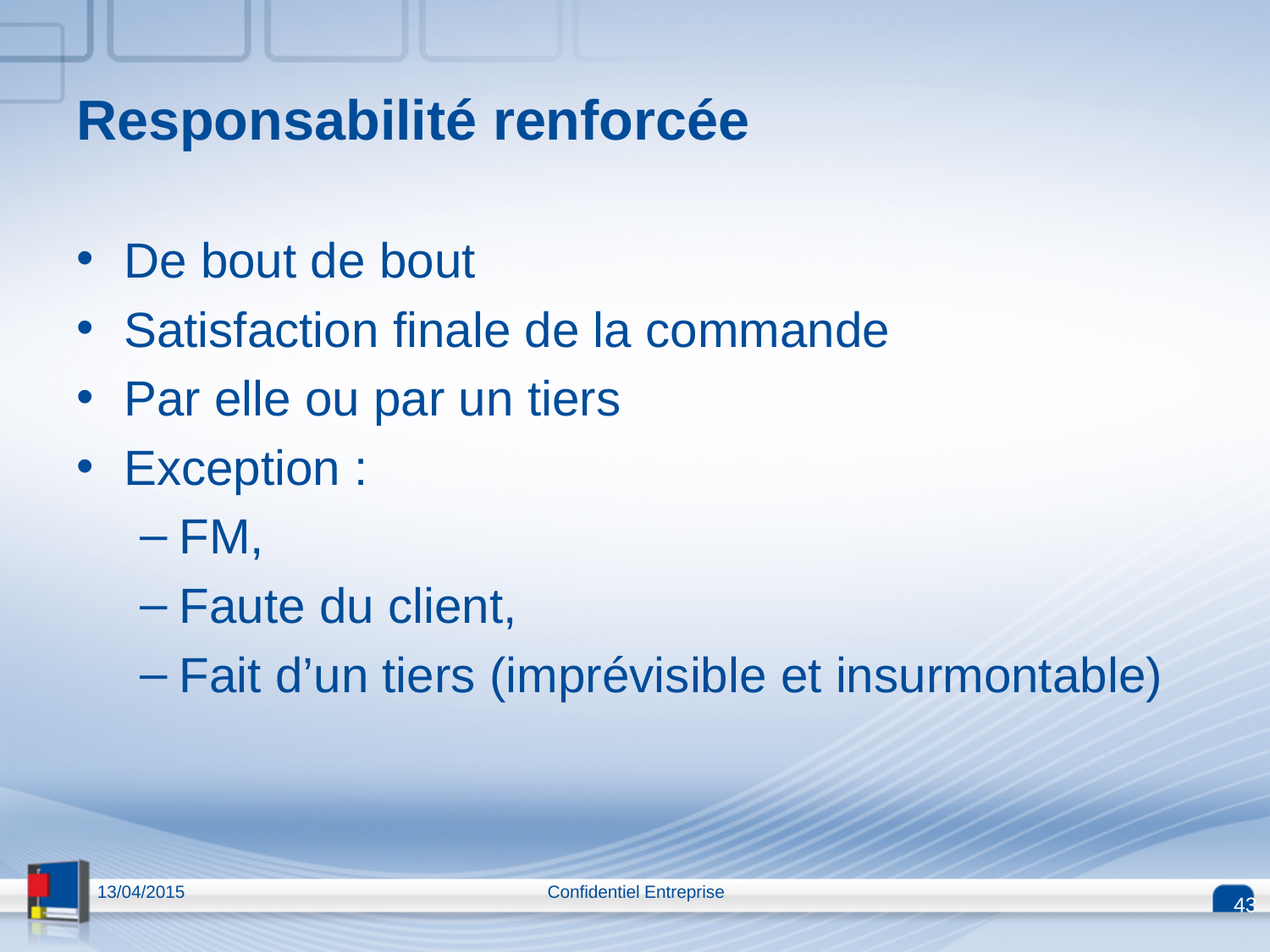

Responsabilité renforcée
De bout de bout
Satisfaction finale de la commande
Par elle ou par un tiers
Exception :
FM,
Faute du client,
Fait d’un tiers (imprévisible et insurmontable)
13/04/2015
Confidentiel Entreprise
43